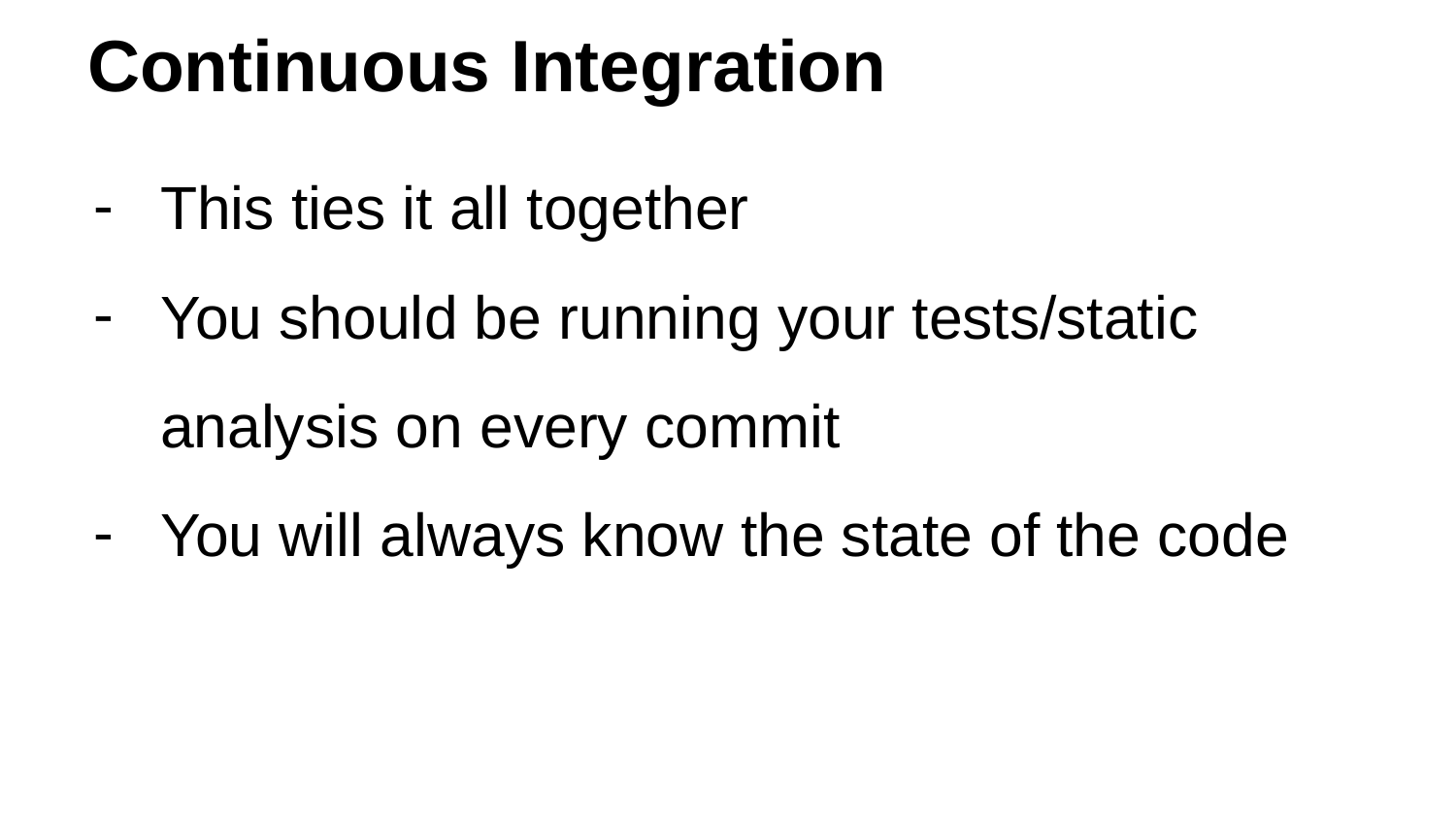

# Continuous Integration
This ties it all together
You should be running your tests/static analysis on every commit
You will always know the state of the code